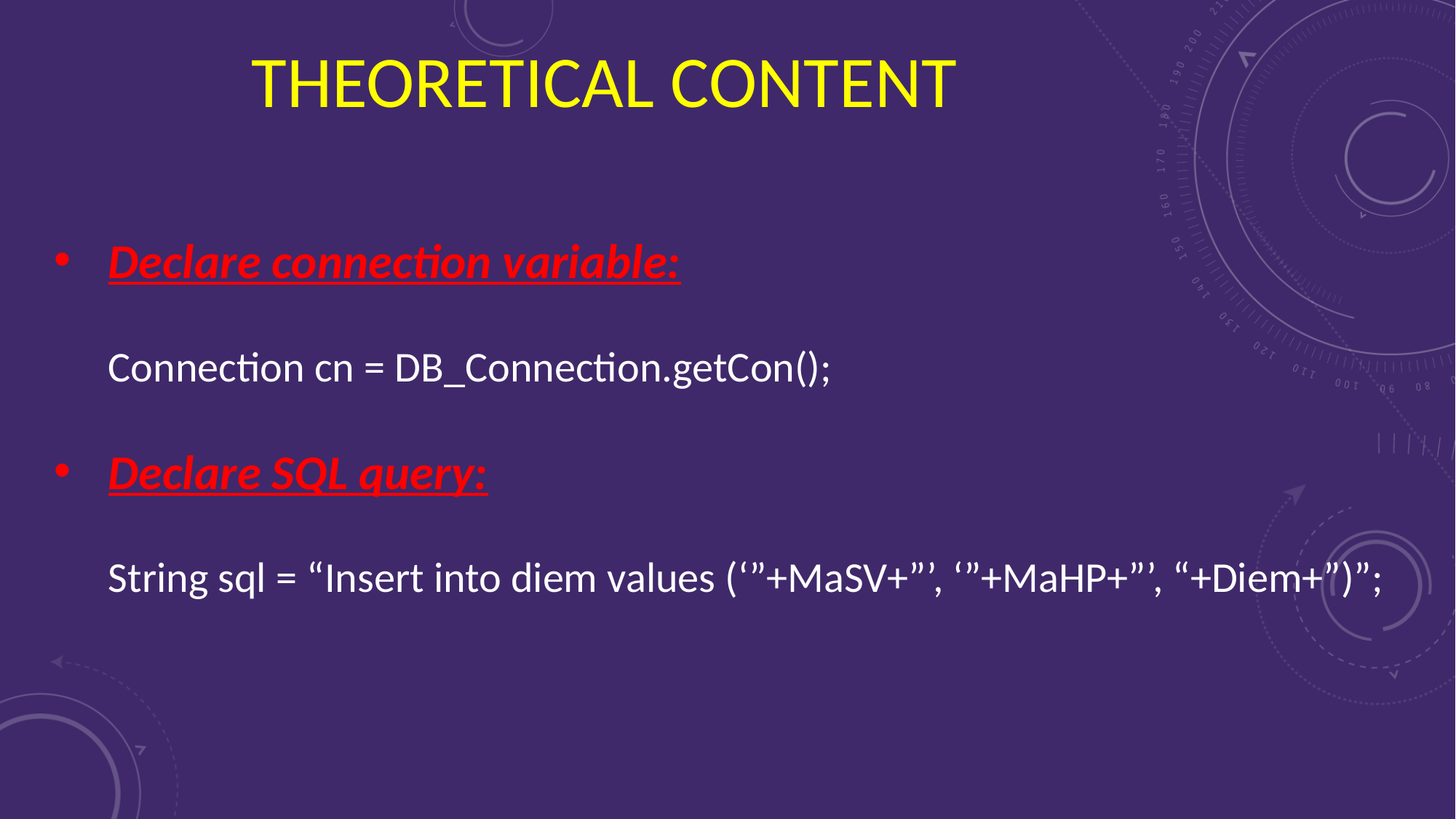

theoretical content
Declare connection variable:

Connection cn = DB_Connection.getCon();

Declare SQL query:

String sql = “Insert into diem values (‘”+MaSV+”’, ‘”+MaHP+”’, “+Diem+”)”;